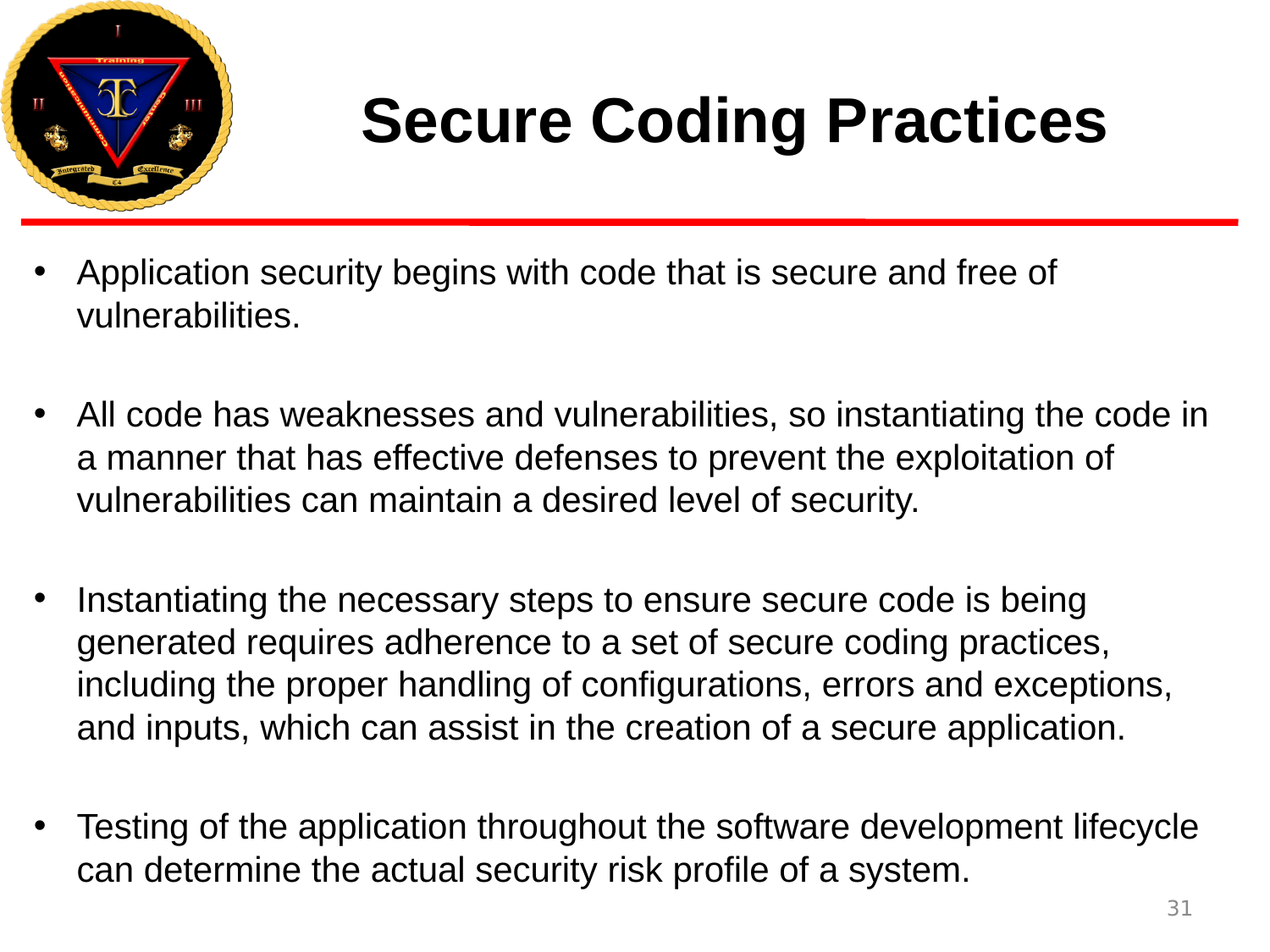

# Secure Coding Practices
Application security begins with code that is secure and free of vulnerabilities.

All code has weaknesses and vulnerabilities, so instantiating the code in a manner that has effective defenses to prevent the exploitation of vulnerabilities can maintain a desired level of security.

Instantiating the necessary steps to ensure secure code is being generated requires adherence to a set of secure coding practices, including the proper handling of configurations, errors and exceptions, and inputs, which can assist in the creation of a secure application.

Testing of the application throughout the software development lifecycle can determine the actual security risk profile of a system.
31